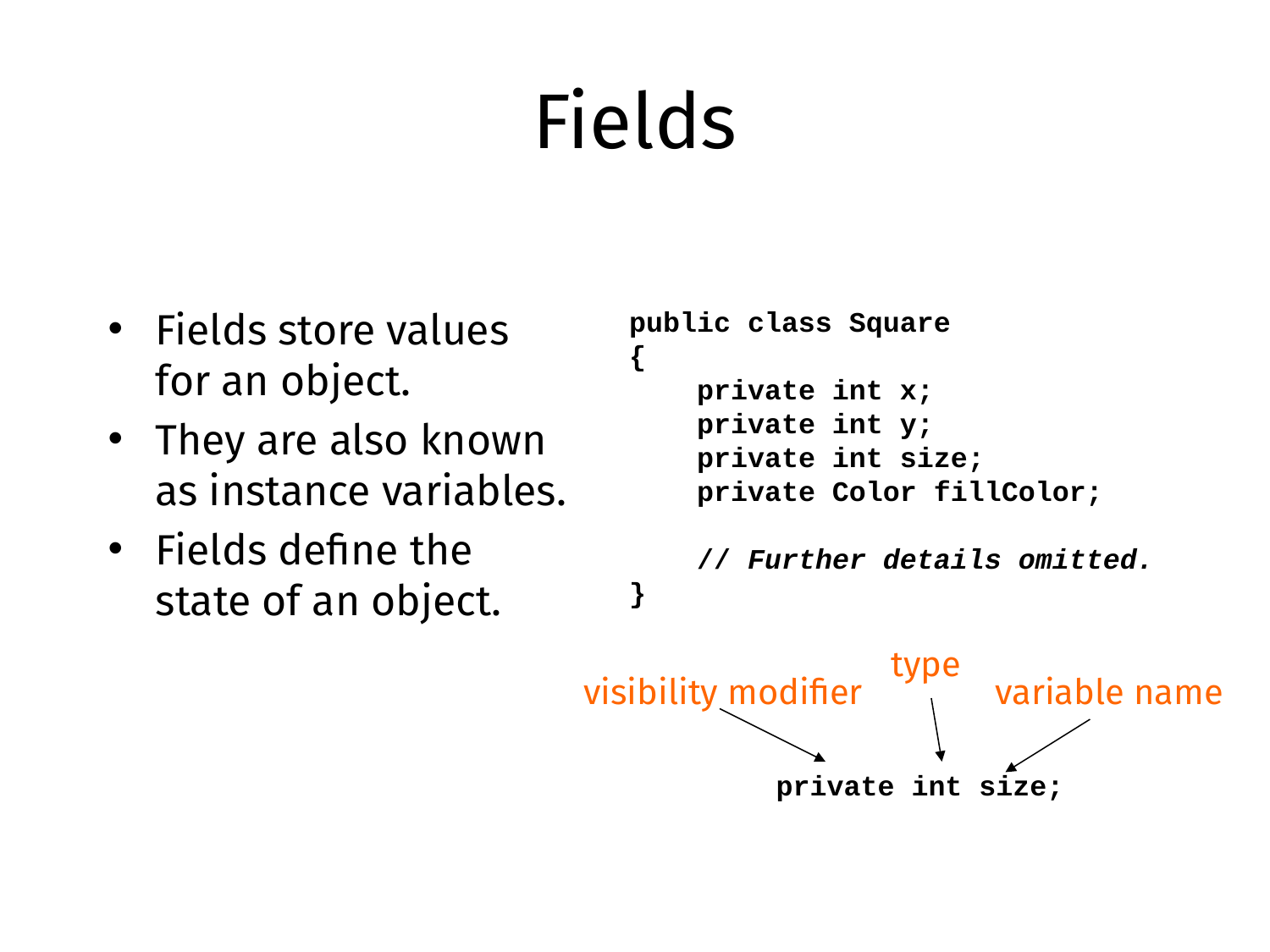

# Fields
Fields store values for an object.
They are also known as instance variables.
Fields define the state of an object.
public class Square
{
    private int x;
    private int y;
    private int size;
    private Color fillColor;

    // Further details omitted.
}
type
visibility modifier
variable name

private int size;